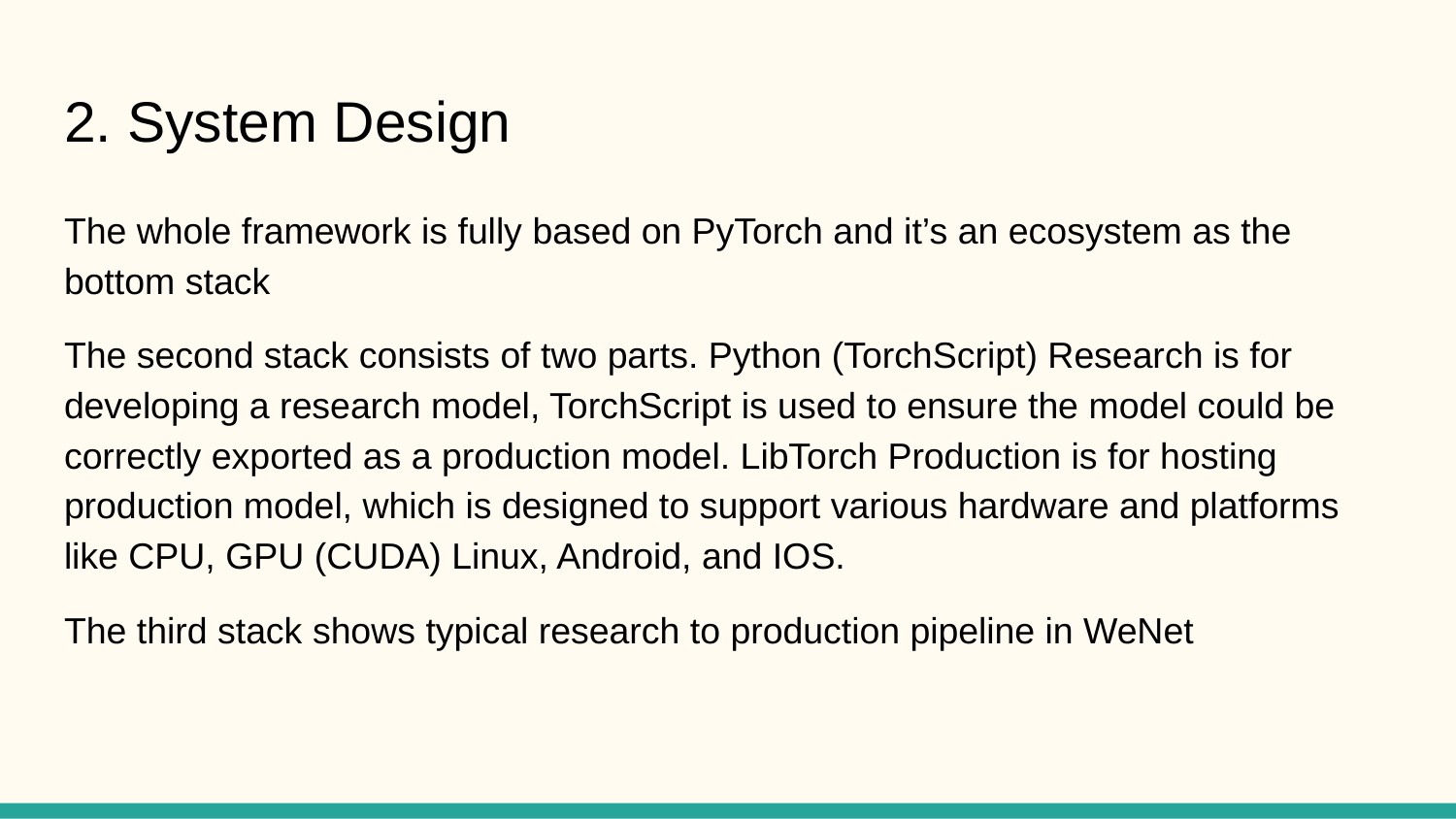

# 2. System Design
The whole framework is fully based on PyTorch and it’s an ecosystem as the bottom stack
The second stack consists of two parts. Python (TorchScript) Research is for developing a research model, TorchScript is used to ensure the model could be correctly exported as a production model. LibTorch Production is for hosting production model, which is designed to support various hardware and platforms like CPU, GPU (CUDA) Linux, Android, and IOS.
The third stack shows typical research to production pipeline in WeNet